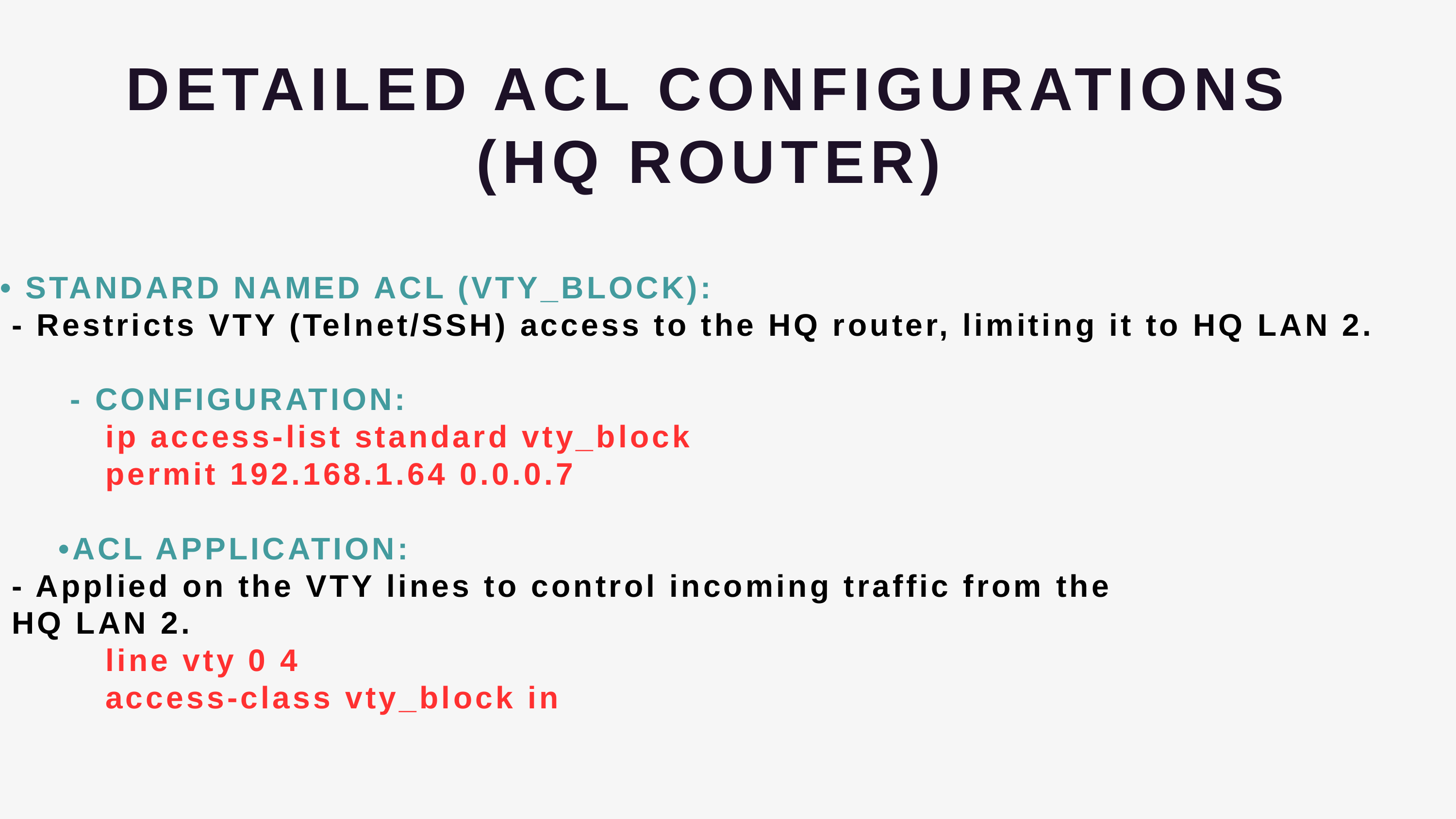

DETAILED ACL CONFIGURATIONS (HQ ROUTER)

• STANDARD NAMED ACL (VTY_BLOCK):
 - Restricts VTY (Telnet/SSH) access to the HQ router, limiting it to HQ LAN 2.

      - CONFIGURATION:
         ip access-list standard vty_block
         permit 192.168.1.64 0.0.0.7

     •ACL APPLICATION:
 - Applied on the VTY lines to control incoming traffic from the
 HQ LAN 2.
         line vty 0 4
         access-class vty_block in